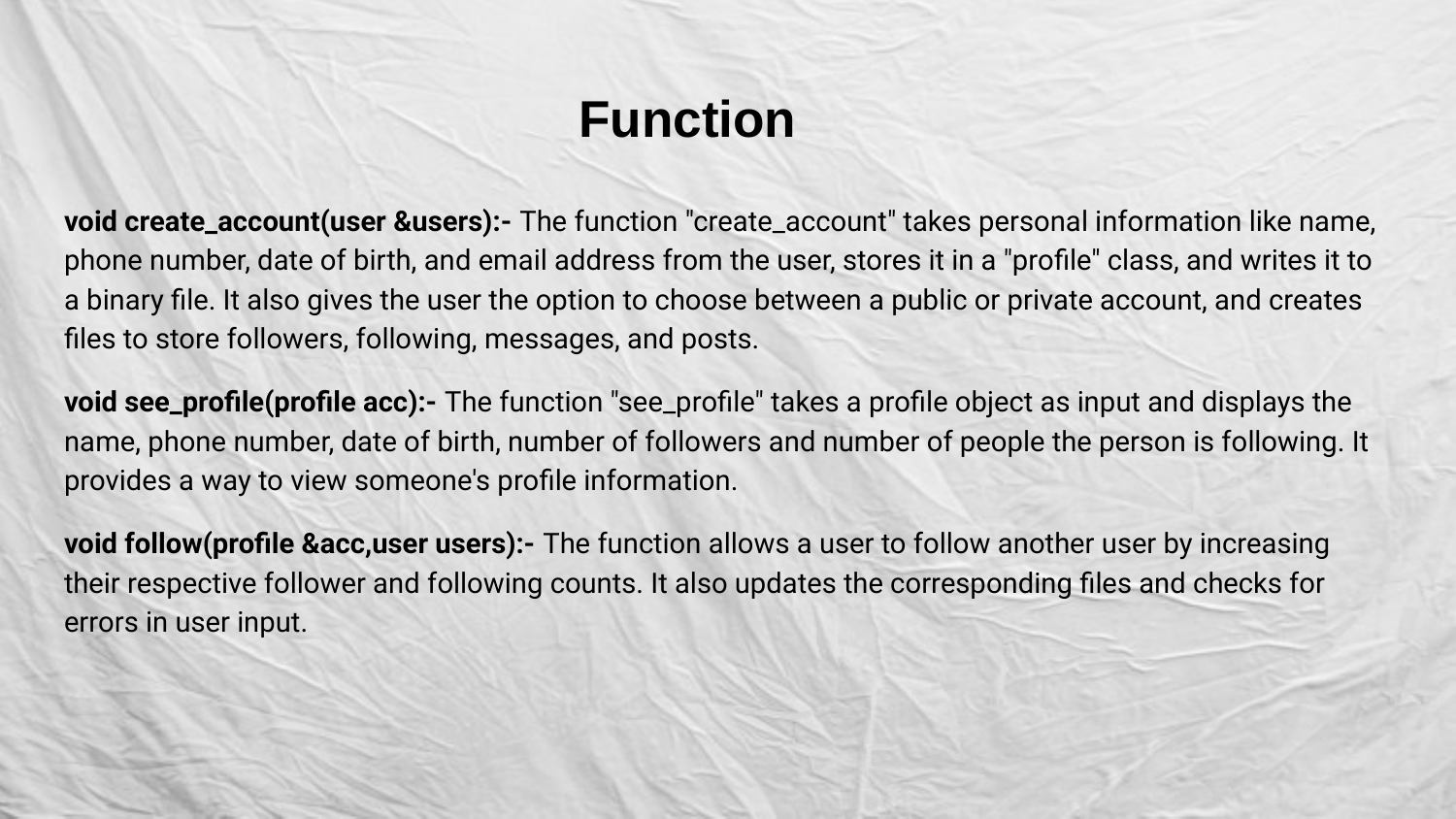

# Function
void create_account(user &users):- The function "create_account" takes personal information like name, phone number, date of birth, and email address from the user, stores it in a "profile" class, and writes it to a binary file. It also gives the user the option to choose between a public or private account, and creates files to store followers, following, messages, and posts.
void see_profile(profile acc):- The function "see_profile" takes a profile object as input and displays the name, phone number, date of birth, number of followers and number of people the person is following. It provides a way to view someone's profile information.
void follow(profile &acc,user users):- The function allows a user to follow another user by increasing their respective follower and following counts. It also updates the corresponding files and checks for errors in user input.